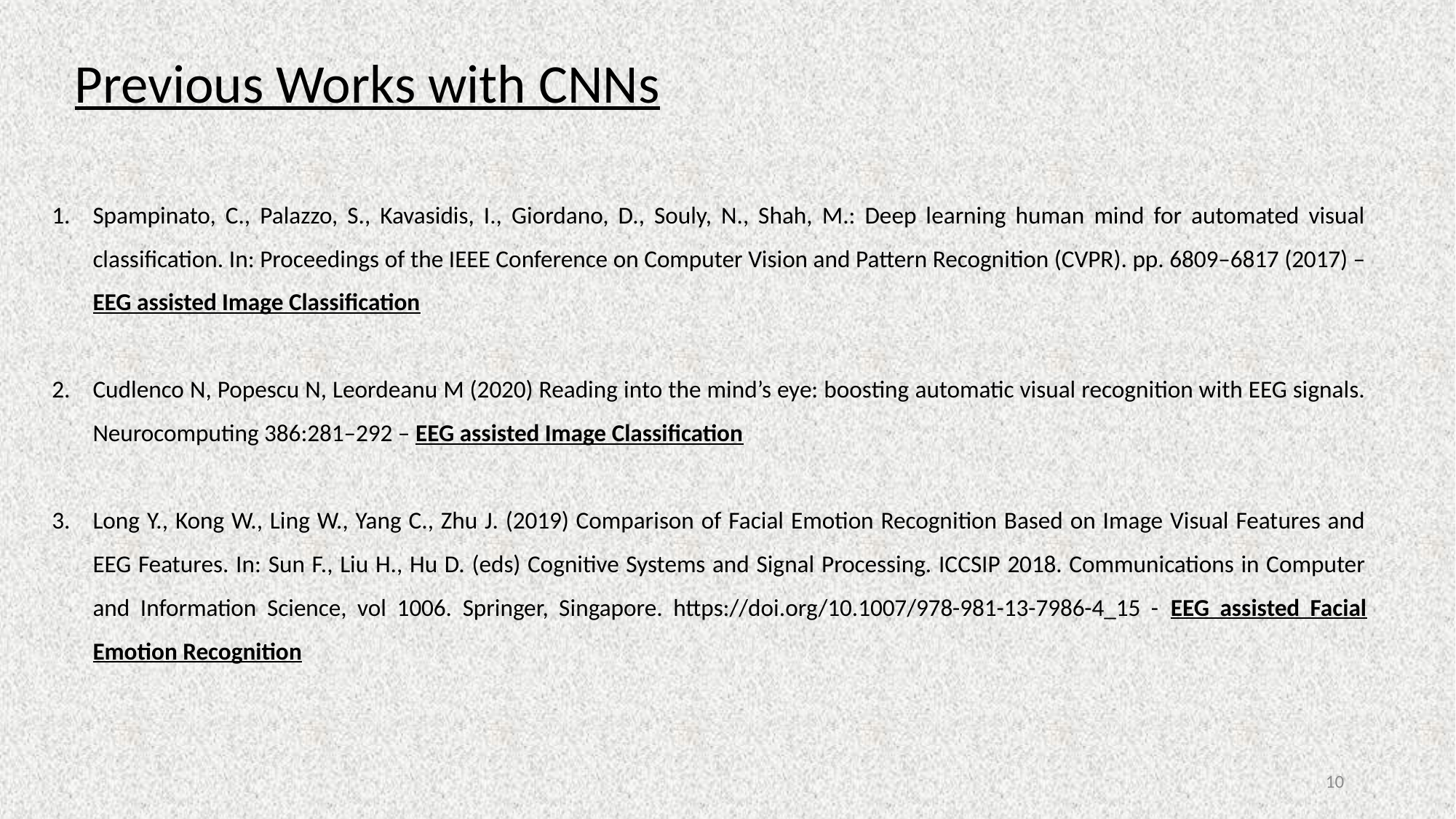

# Previous Works with CNNs
Spampinato, C., Palazzo, S., Kavasidis, I., Giordano, D., Souly, N., Shah, M.: Deep learning human mind for automated visual classification. In: Proceedings of the IEEE Conference on Computer Vision and Pattern Recognition (CVPR). pp. 6809–6817 (2017) – EEG assisted Image Classification

Cudlenco N, Popescu N, Leordeanu M (2020) Reading into the mind’s eye: boosting automatic visual recognition with EEG signals. Neurocomputing 386:281–292 – EEG assisted Image Classification

Long Y., Kong W., Ling W., Yang C., Zhu J. (2019) Comparison of Facial Emotion Recognition Based on Image Visual Features and EEG Features. In: Sun F., Liu H., Hu D. (eds) Cognitive Systems and Signal Processing. ICCSIP 2018. Communications in Computer and Information Science, vol 1006. Springer, Singapore. https://doi.org/10.1007/978-981-13-7986-4_15 - EEG assisted Facial Emotion Recognition
10